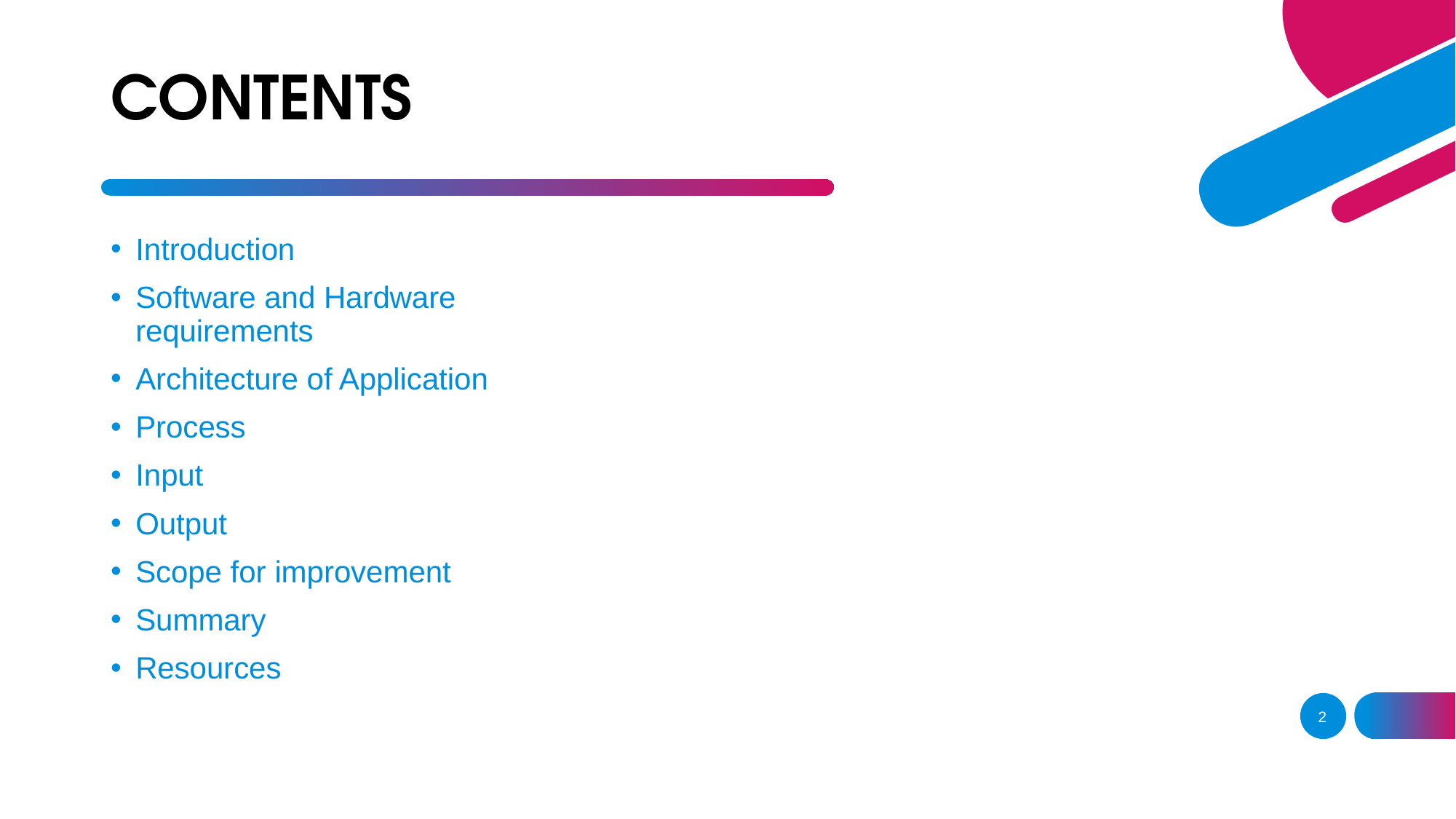

# CONTENTS
Introduction
Software and Hardware requirements
Architecture of Application
Process
Input
Output
Scope for improvement
Summary
Resources
2